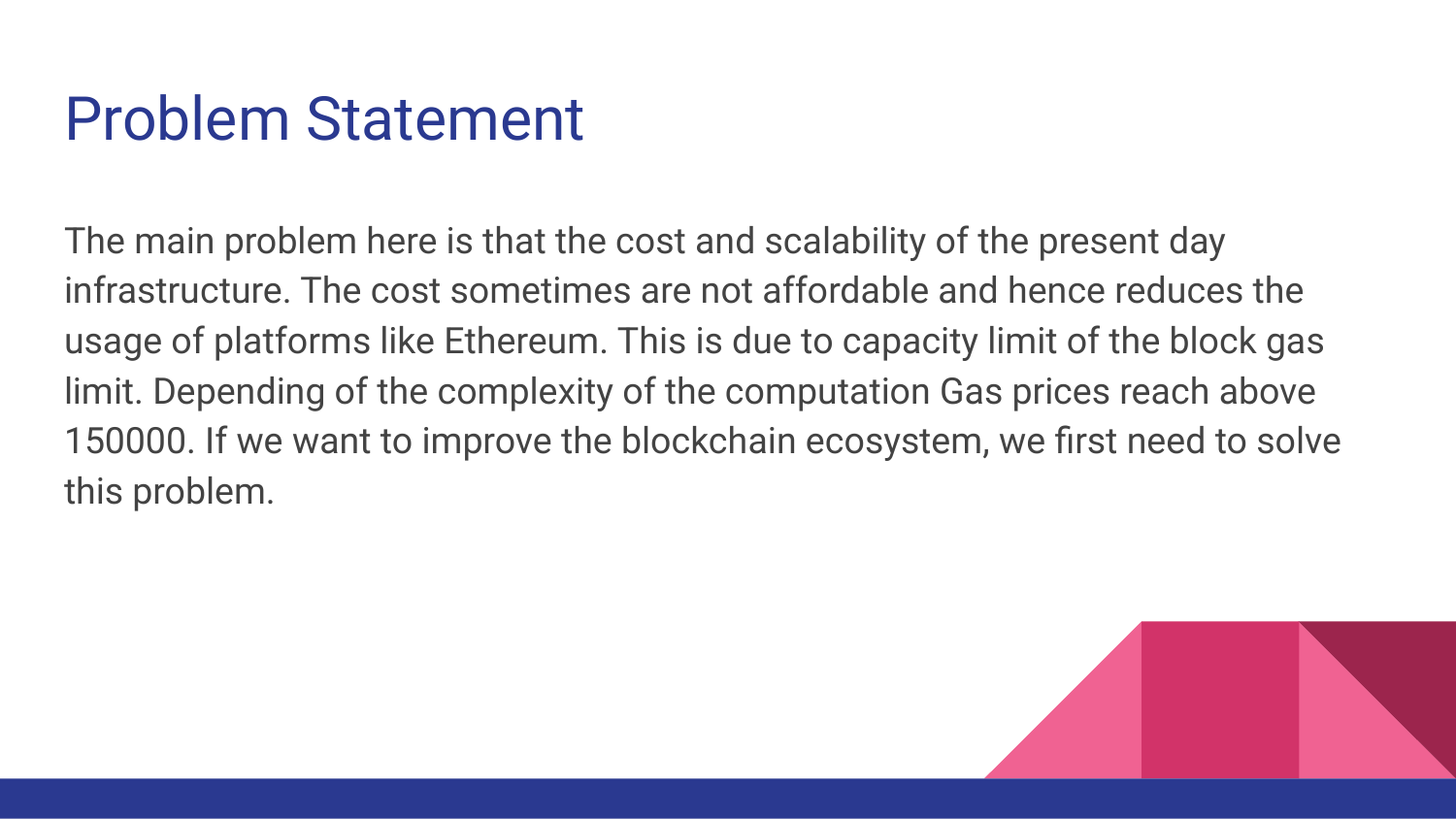

# Problem Statement
The main problem here is that the cost and scalability of the present day infrastructure. The cost sometimes are not affordable and hence reduces the usage of platforms like Ethereum. This is due to capacity limit of the block gas limit. Depending of the complexity of the computation Gas prices reach above 150000. If we want to improve the blockchain ecosystem, we first need to solve this problem.